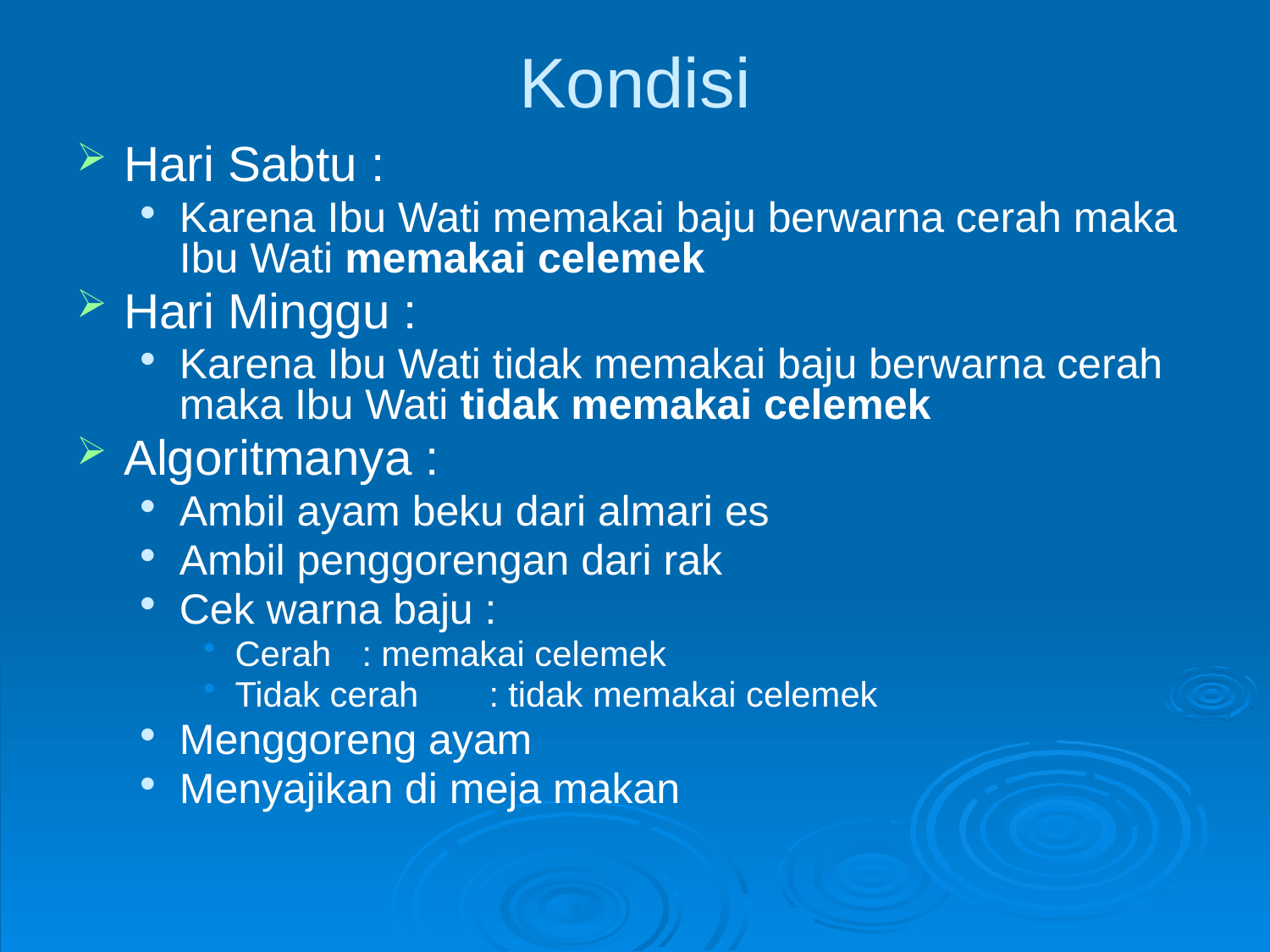

# Kondisi
Hari Sabtu :
Karena Ibu Wati memakai baju berwarna cerah maka Ibu Wati memakai celemek
Hari Minggu :
Karena Ibu Wati tidak memakai baju berwarna cerah maka Ibu Wati tidak memakai celemek
Algoritmanya :
Ambil ayam beku dari almari es
Ambil penggorengan dari rak
Cek warna baju :
Cerah	: memakai celemek
Tidak cerah	: tidak memakai celemek
Menggoreng ayam
Menyajikan di meja makan